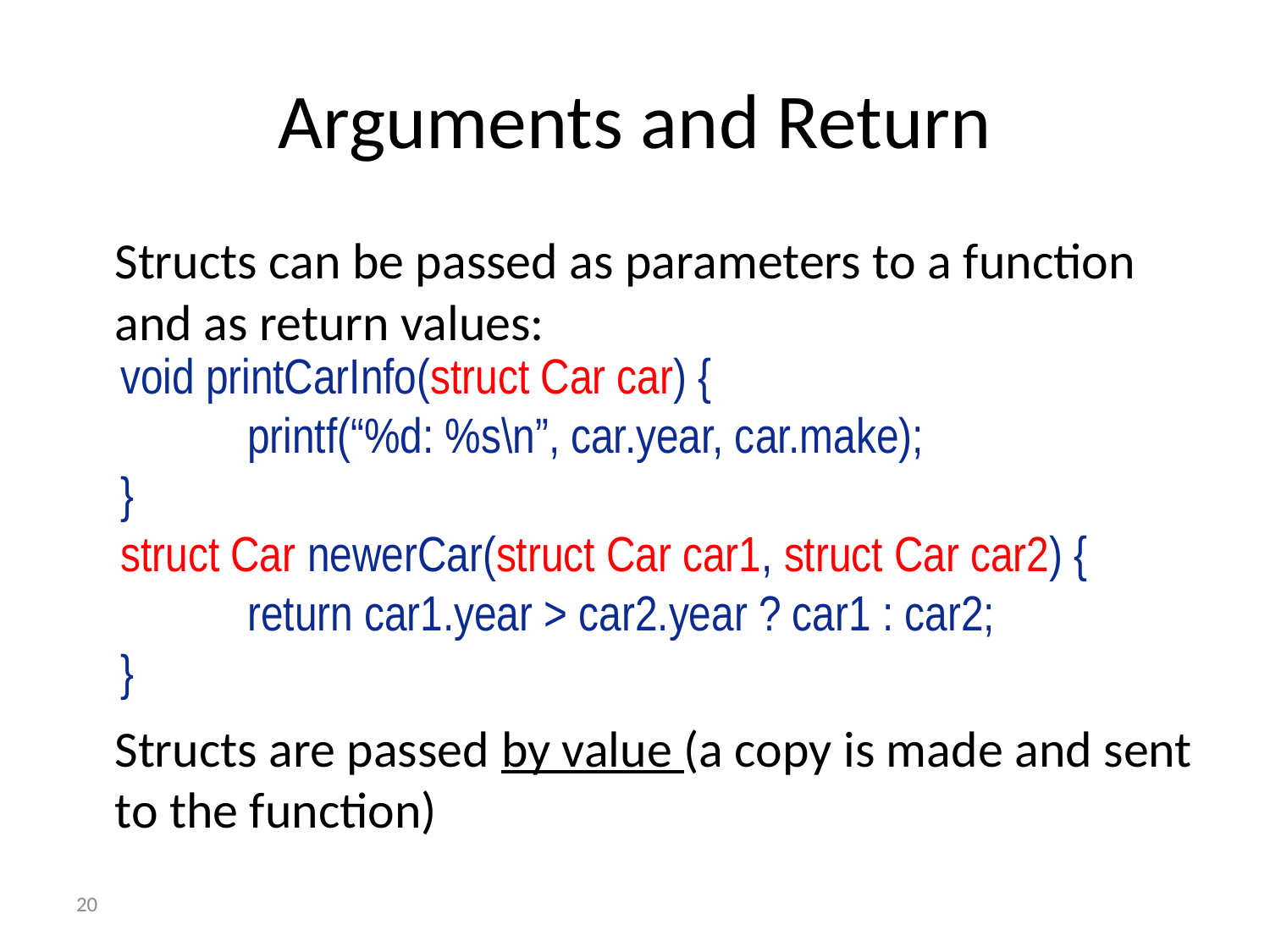

# Arguments and Return
Structs can be passed as parameters to a function and as return values:

Structs are passed by value (a copy is made and sent to the function)

void printCarInfo(struct Car car) {
	printf(“%d: %s\n”, car.year, car.make);
}
struct Car newerCar(struct Car car1, struct Car car2) {
	return car1.year > car2.year ? car1 : car2;
}
20